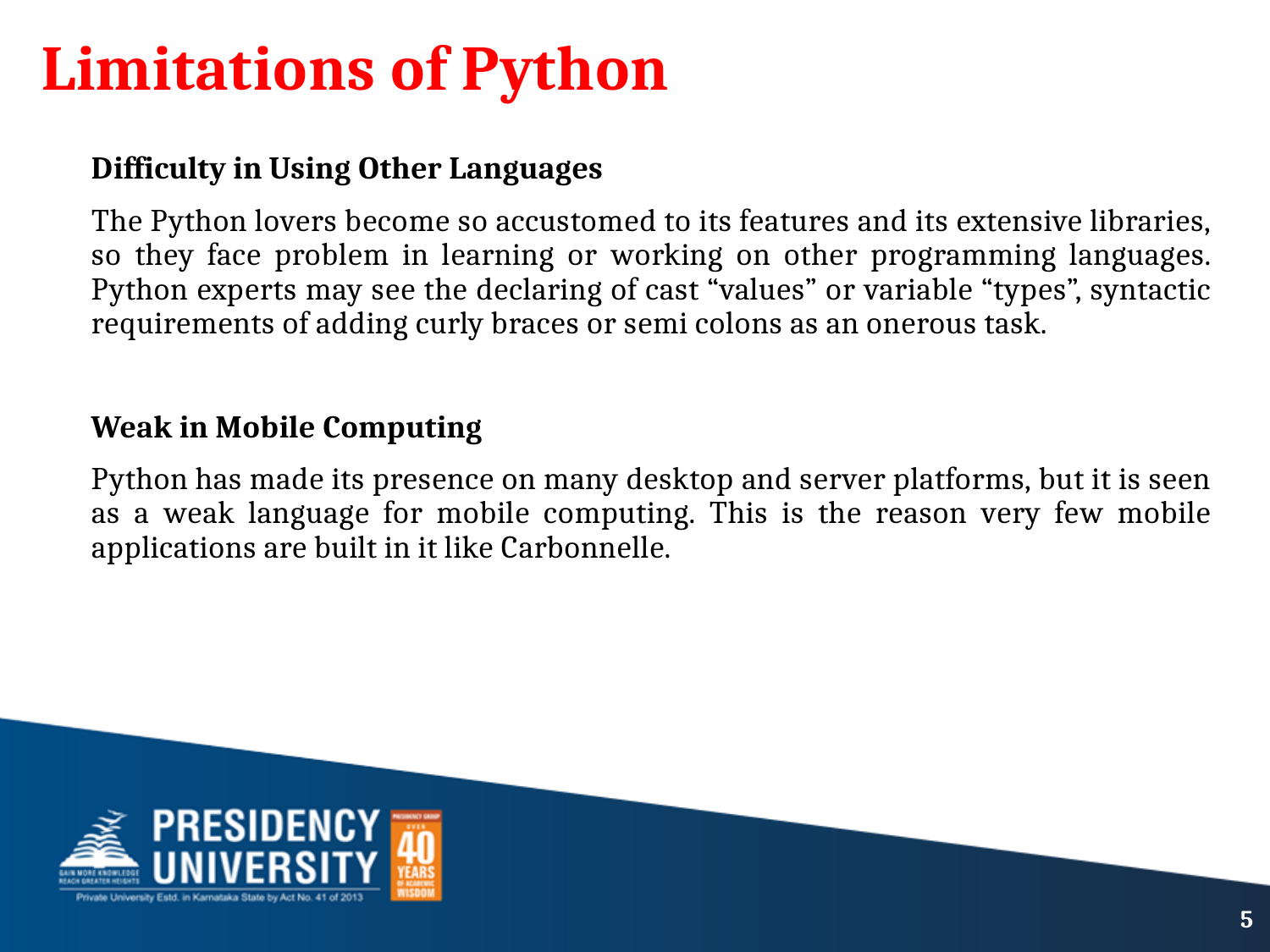

# Limitations of Python
Difficulty in Using Other Languages
The Python lovers become so accustomed to its features and its extensive libraries, so they face problem in learning or working on other programming languages. Python experts may see the declaring of cast “values” or variable “types”, syntactic requirements of adding curly braces or semi colons as an onerous task.

Weak in Mobile Computing
Python has made its presence on many desktop and server platforms, but it is seen as a weak language for mobile computing. This is the reason very few mobile applications are built in it like Carbonnelle.

5